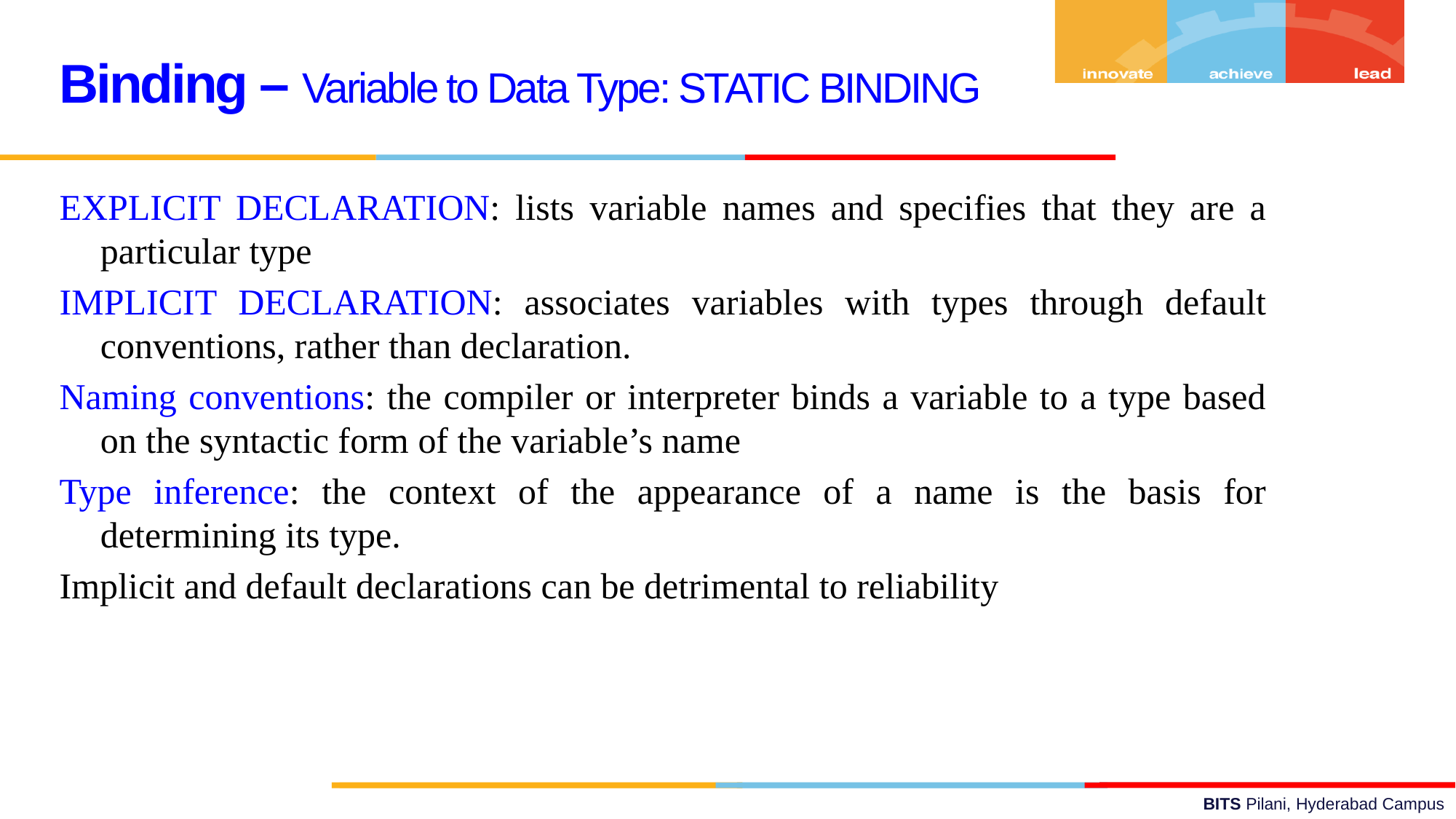

Binding – Variable to Data Type: STATIC BINDING
EXPLICIT DECLARATION: lists variable names and specifies that they are a particular type
IMPLICIT DECLARATION: associates variables with types through default conventions, rather than declaration.
Naming conventions: the compiler or interpreter binds a variable to a type based on the syntactic form of the variable’s name
Type inference: the context of the appearance of a name is the basis for determining its type.
Implicit and default declarations can be detrimental to reliability